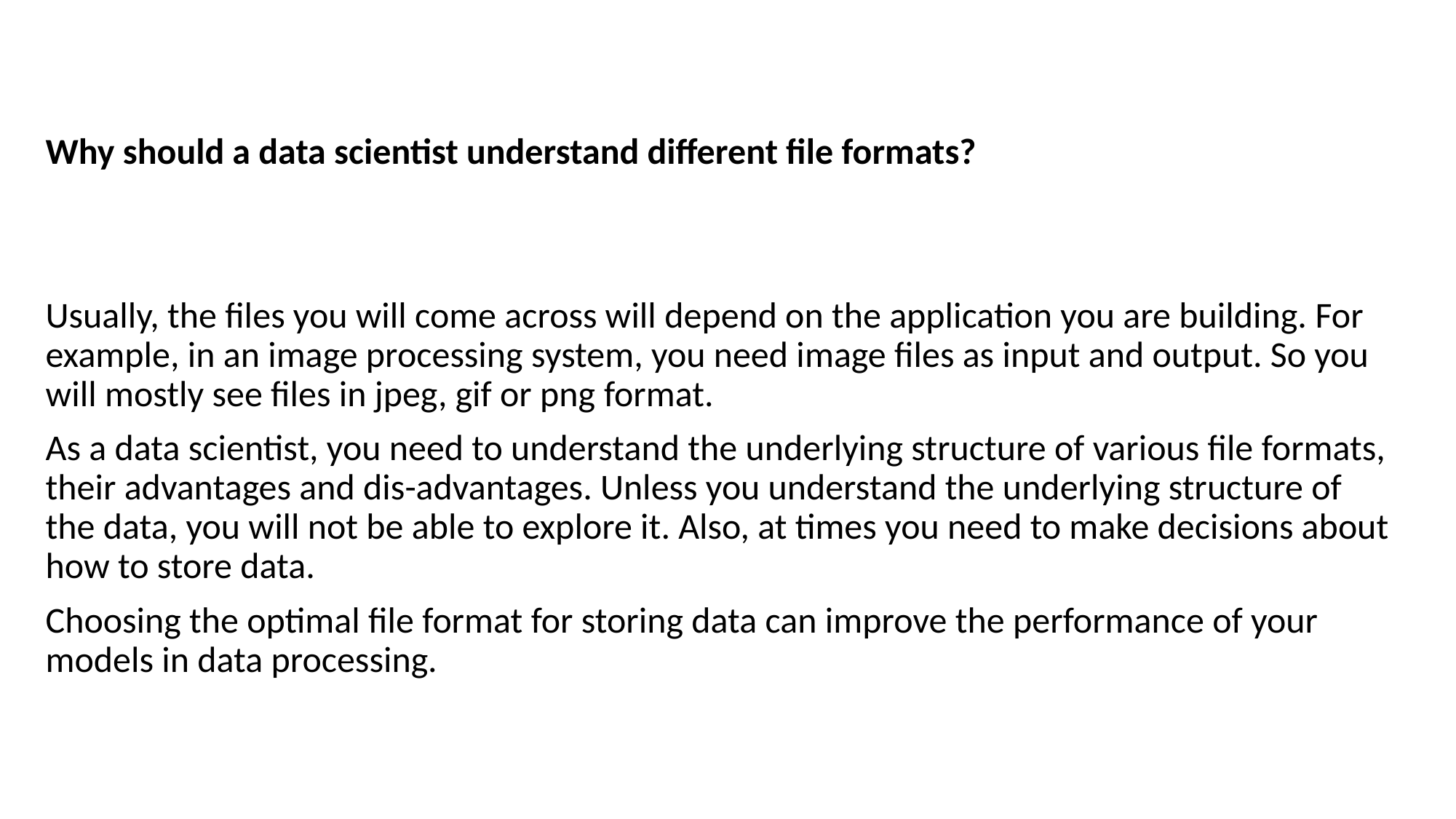

Why should a data scientist understand different file formats?

Usually, the files you will come across will depend on the application you are building. For example, in an image processing system, you need image files as input and output. So you will mostly see files in jpeg, gif or png format.
As a data scientist, you need to understand the underlying structure of various file formats, their advantages and dis-advantages. Unless you understand the underlying structure of the data, you will not be able to explore it. Also, at times you need to make decisions about how to store data.
Choosing the optimal file format for storing data can improve the performance of your models in data processing.